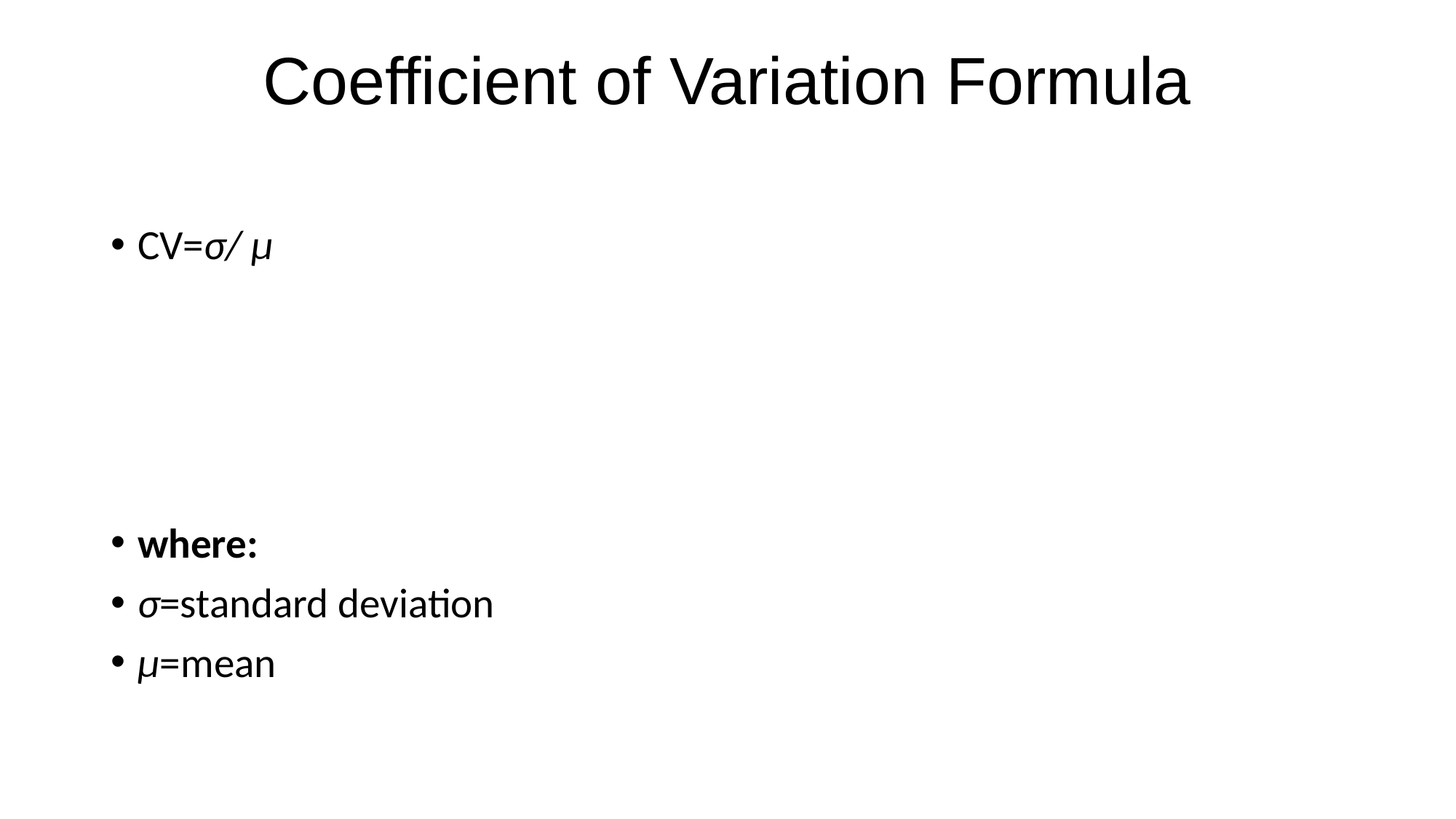

# Coefficient of Variation Formula
CV=σ/ μ

where:
σ=standard deviation
μ=mean​